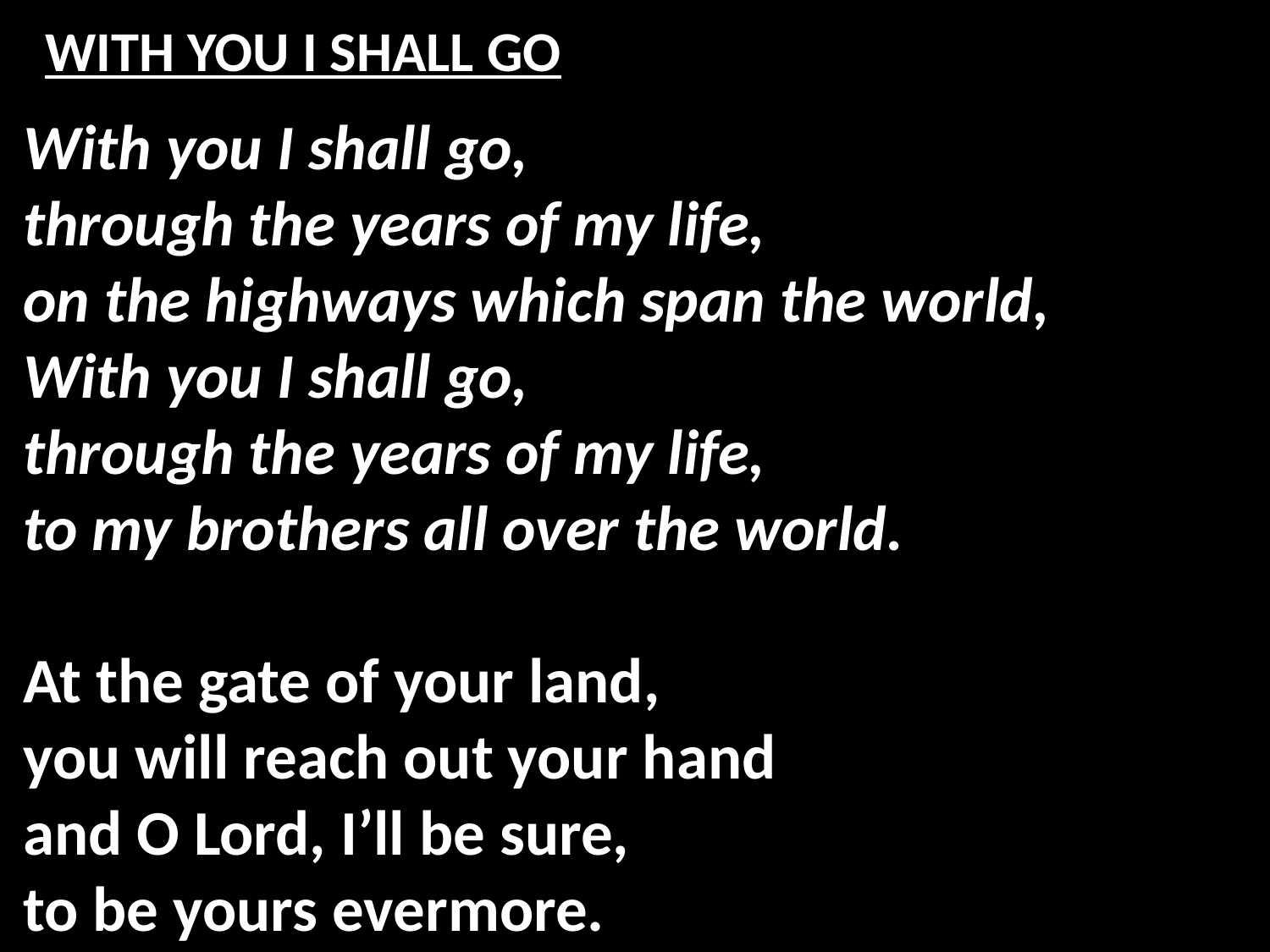

# WITH YOU I SHALL GO
With you I shall go,
through the years of my life,
on the highways which span the world,
With you I shall go,
through the years of my life,
to my brothers all over the world.

At the gate of your land,
you will reach out your hand
and O Lord, I’ll be sure,
to be yours evermore.